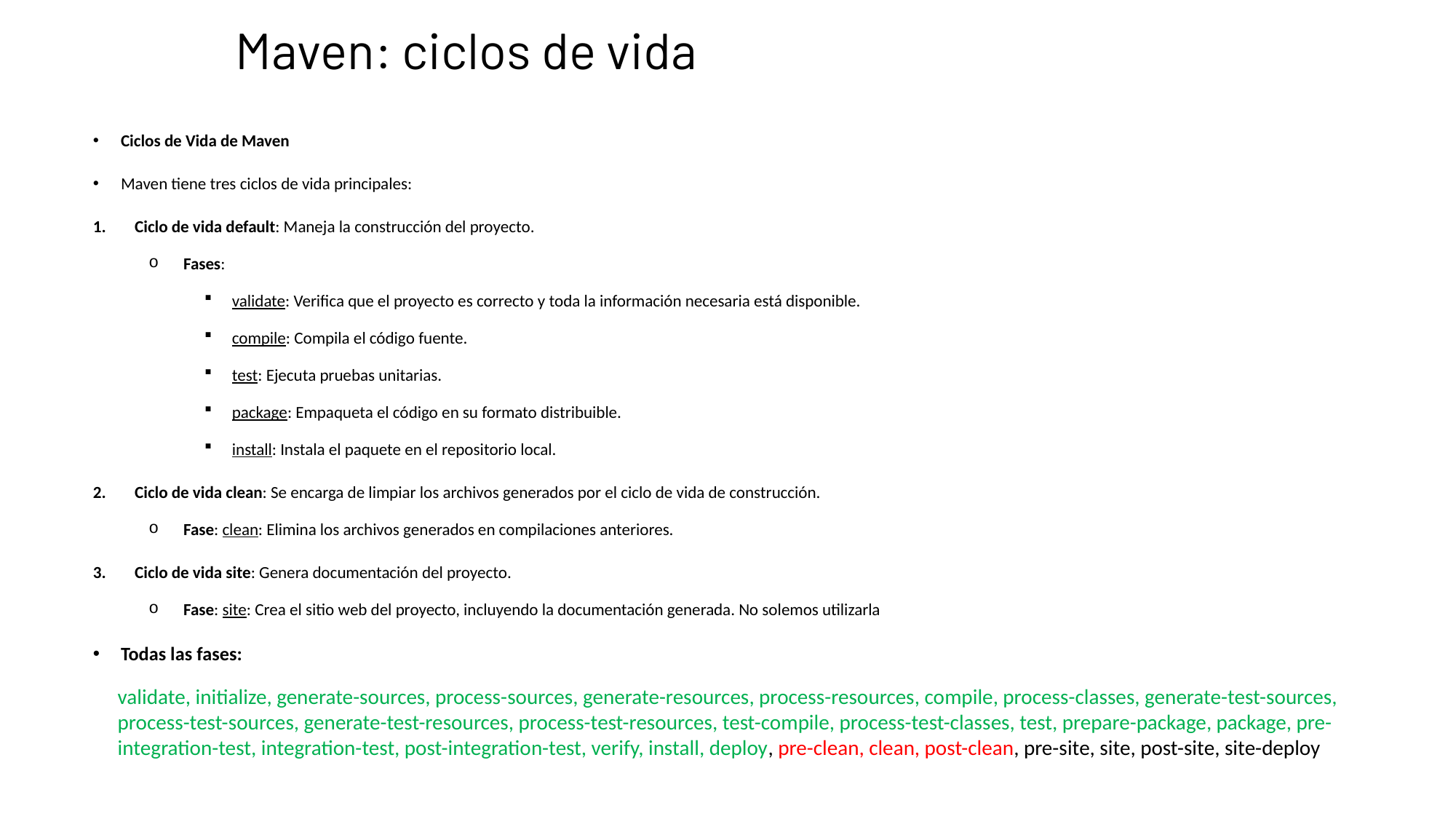

# Maven: ciclos de vida
Ciclos de Vida de Maven
Maven tiene tres ciclos de vida principales:
Ciclo de vida default: Maneja la construcción del proyecto.
Fases:
validate: Verifica que el proyecto es correcto y toda la información necesaria está disponible.
compile: Compila el código fuente.
test: Ejecuta pruebas unitarias.
package: Empaqueta el código en su formato distribuible.
install: Instala el paquete en el repositorio local.
Ciclo de vida clean: Se encarga de limpiar los archivos generados por el ciclo de vida de construcción.
Fase: clean: Elimina los archivos generados en compilaciones anteriores.
Ciclo de vida site: Genera documentación del proyecto.
Fase: site: Crea el sitio web del proyecto, incluyendo la documentación generada. No solemos utilizarla
Todas las fases:
validate, initialize, generate-sources, process-sources, generate-resources, process-resources, compile, process-classes, generate-test-sources, process-test-sources, generate-test-resources, process-test-resources, test-compile, process-test-classes, test, prepare-package, package, pre-integration-test, integration-test, post-integration-test, verify, install, deploy, pre-clean, clean, post-clean, pre-site, site, post-site, site-deploy